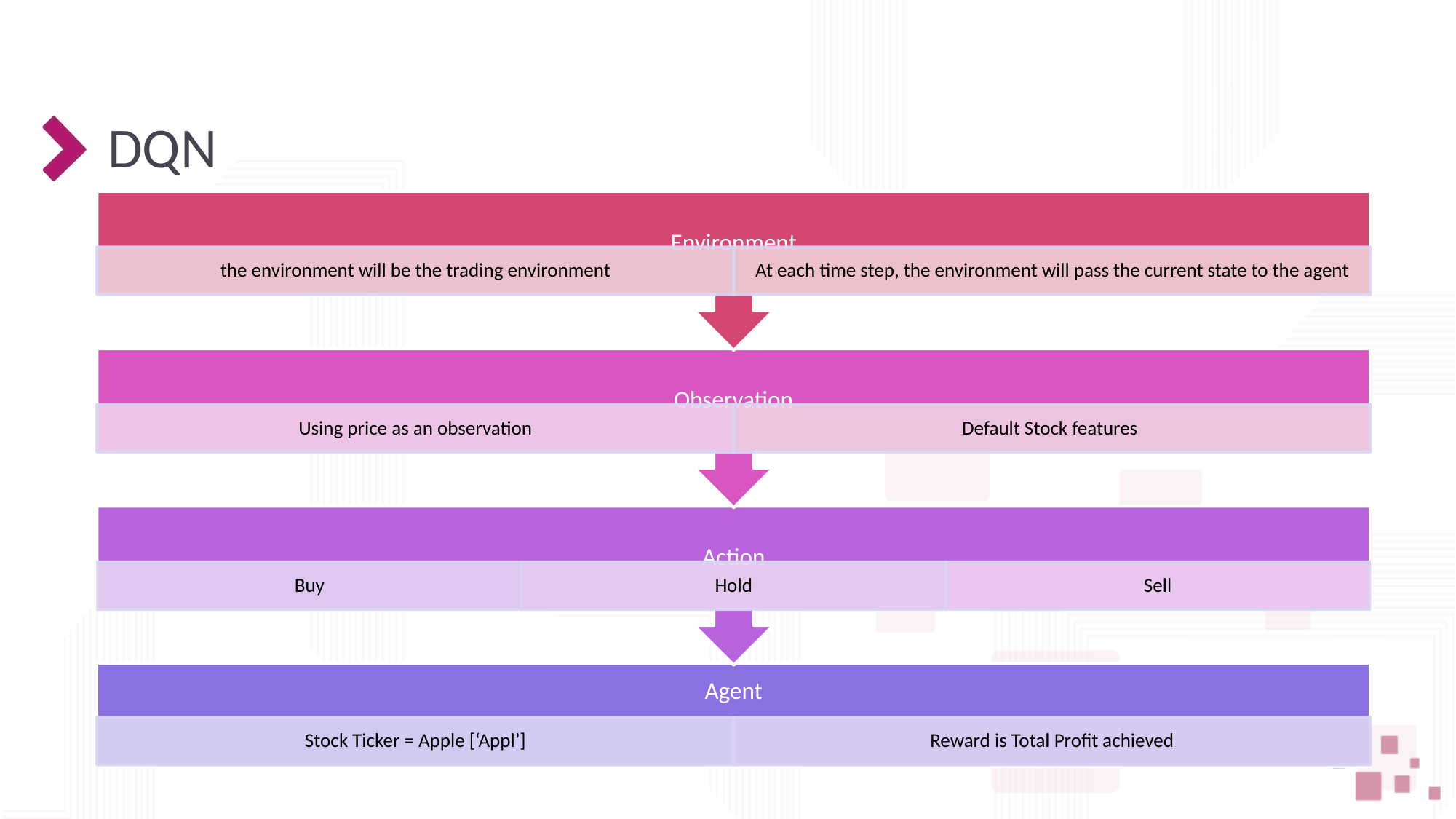

DQN
Agent
Stock Ticker = Apple [‘Appl’]
Reward is Total Profit achieved
Action
Buy
Hold
Sell
Observation
Using price as an observation
Default Stock features
Environment
the environment will be the trading environment
At each time step, the environment will pass the current state to the agent